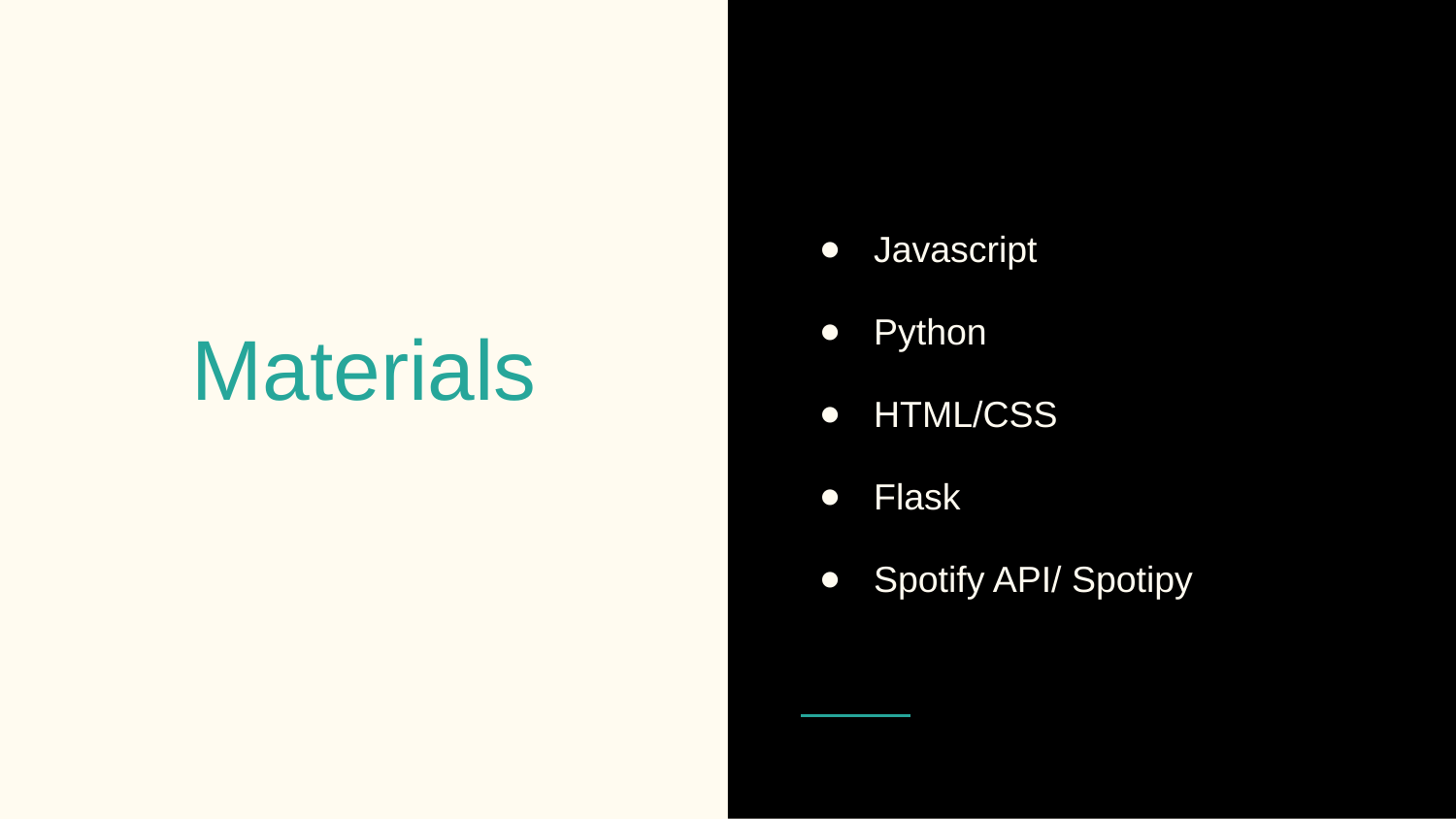

Javascript
Python
HTML/CSS
Flask
Spotify API/ Spotipy
# Materials